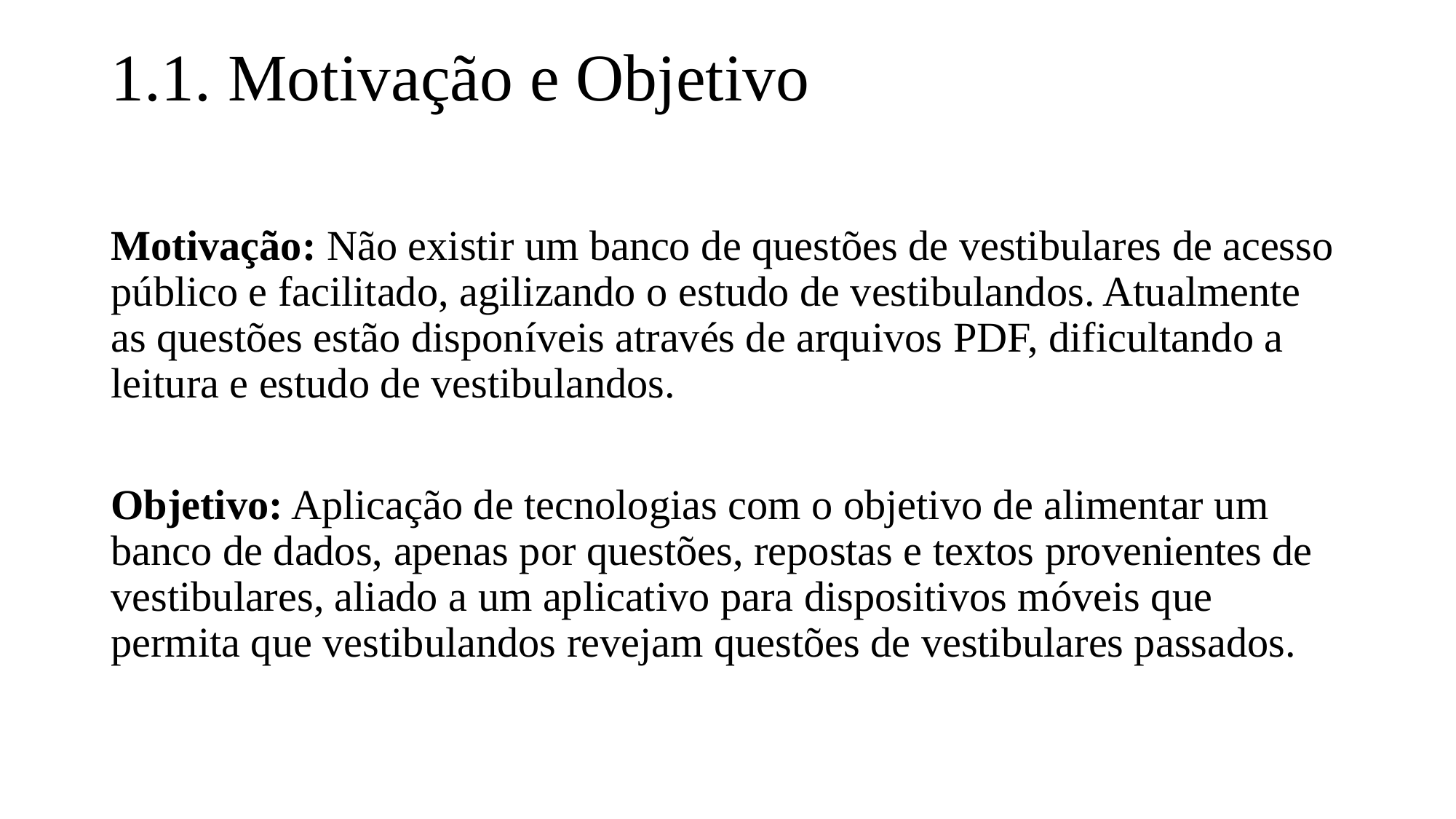

# 1.1. Motivação e Objetivo
Motivação: Não existir um banco de questões de vestibulares de acesso público e facilitado, agilizando o estudo de vestibulandos. Atualmente as questões estão disponíveis através de arquivos PDF, dificultando a leitura e estudo de vestibulandos.

Objetivo: Aplicação de tecnologias com o objetivo de alimentar um banco de dados, apenas por questões, repostas e textos provenientes de vestibulares, aliado a um aplicativo para dispositivos móveis que permita que vestibulandos revejam questões de vestibulares passados.